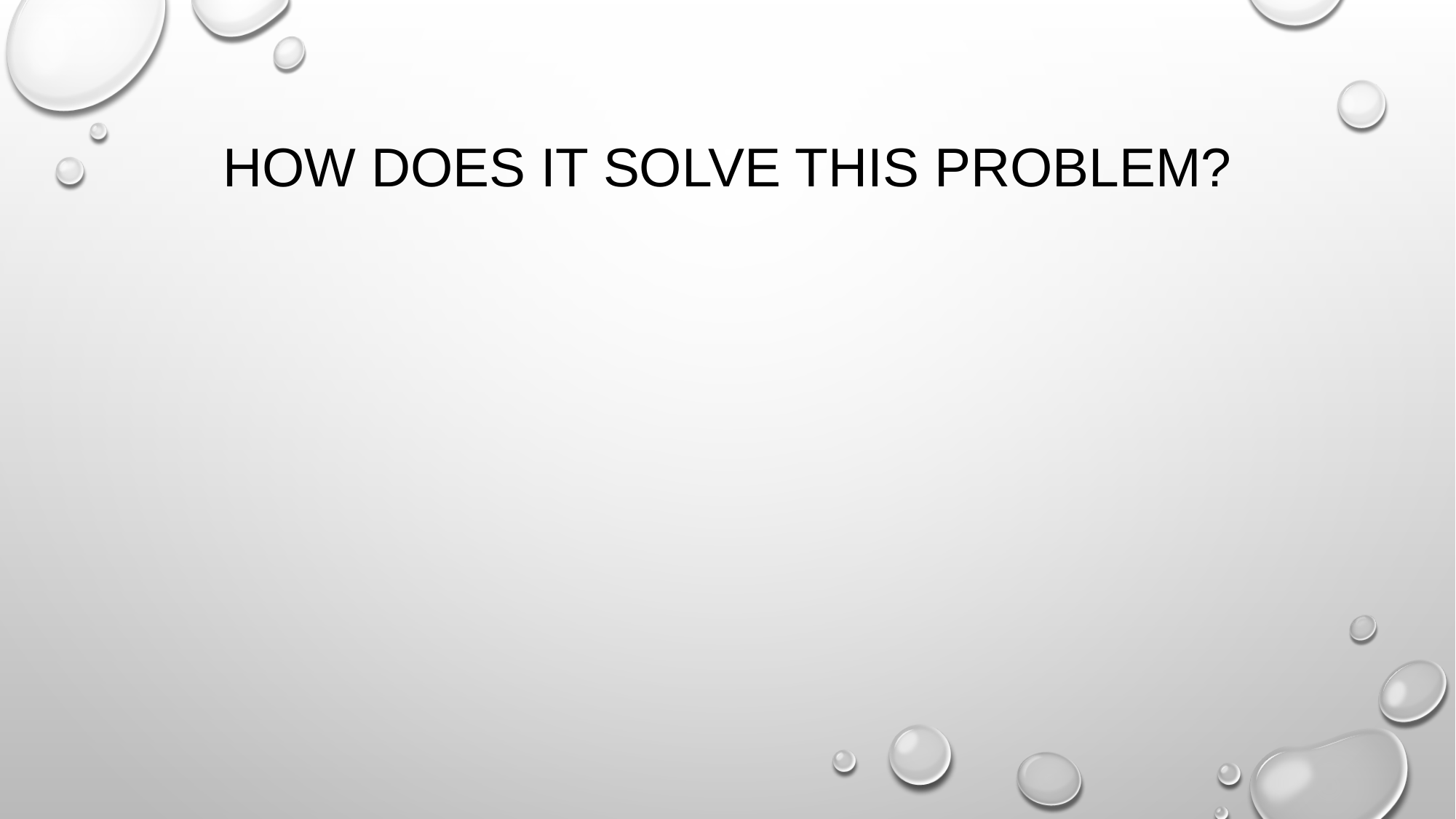

# How does it solve this problem?